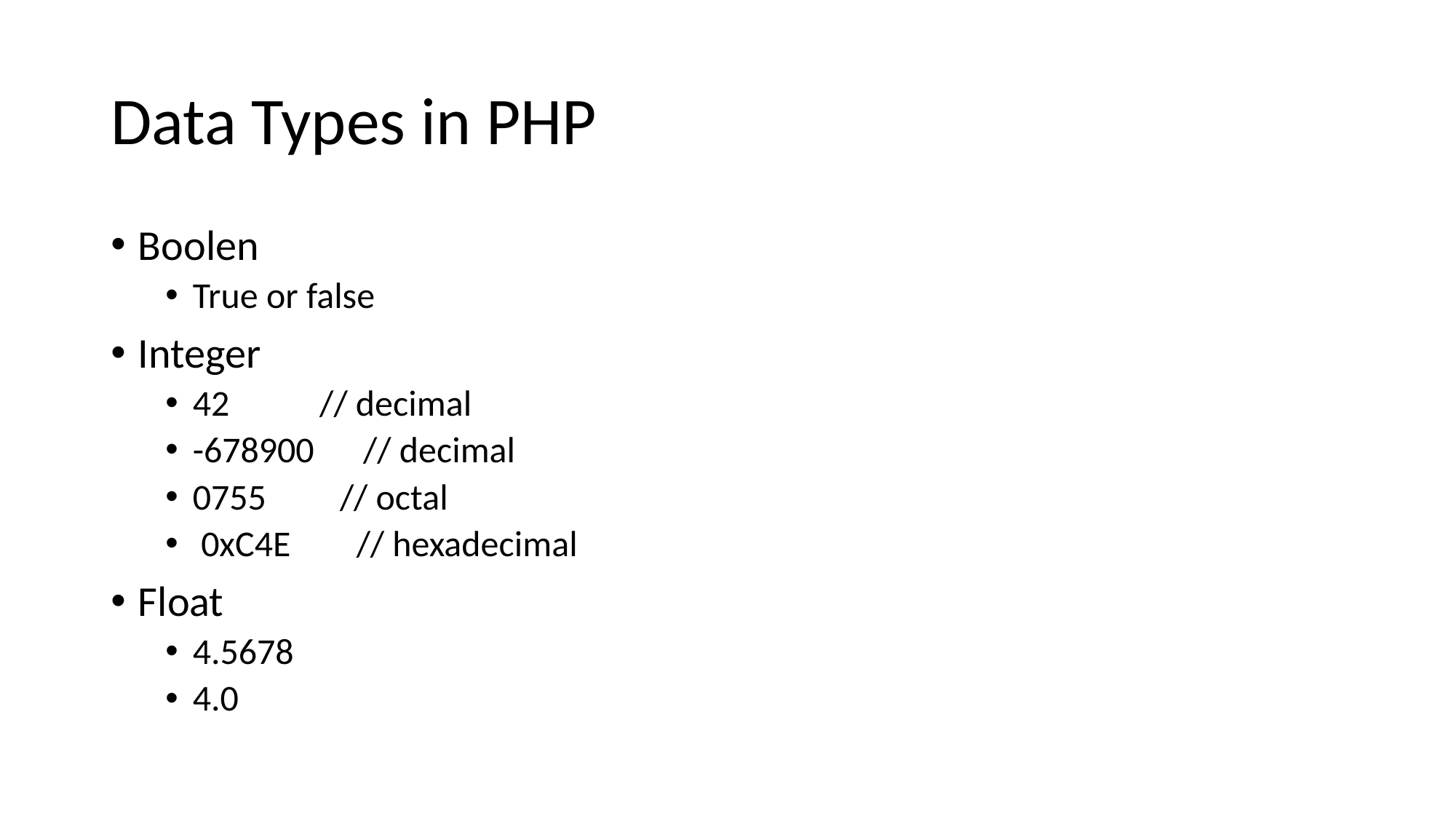

# Data Types in PHP
Boolen
True or false
Integer
42           // decimal
-678900      // decimal
0755         // octal
 0xC4E        // hexadecimal
Float
4.5678
4.0